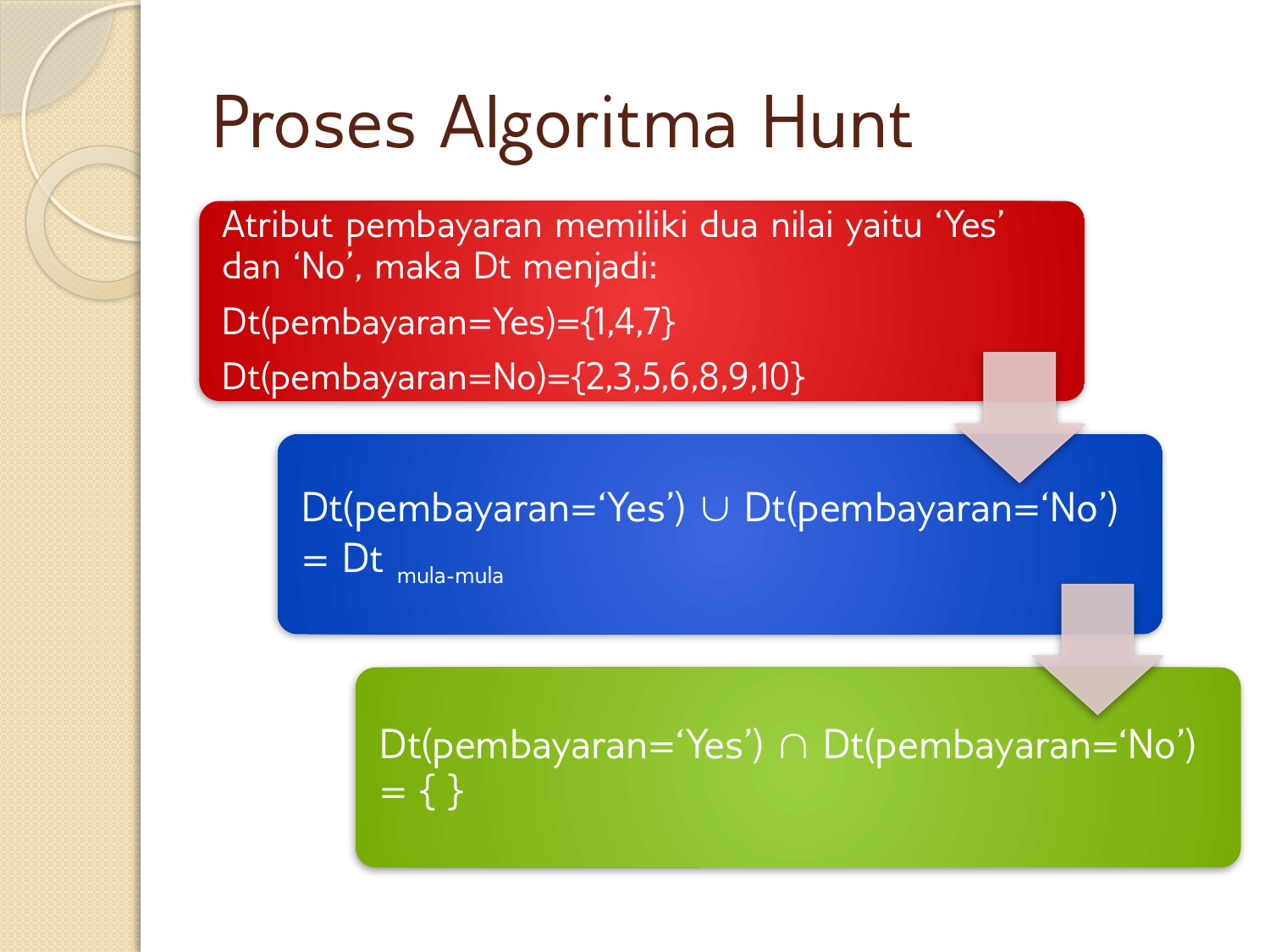

# Proses Algoritma Hunt
Atribut pembayaran memiliki dua nilai yaitu ‘Yes’ dan ‘No’, maka Dt menjadi:
Dt(pembayaran=Yes)={1,4,7}
Dt(pembayaran=No)={2,3,5,6,8,9,10}
Dt(pembayaran=‘Yes’) ∪ Dt(pembayaran=‘No’) = Dt mula-mula
Dt(pembayaran=‘Yes’) ∩ Dt(pembayaran=‘No’) = { }